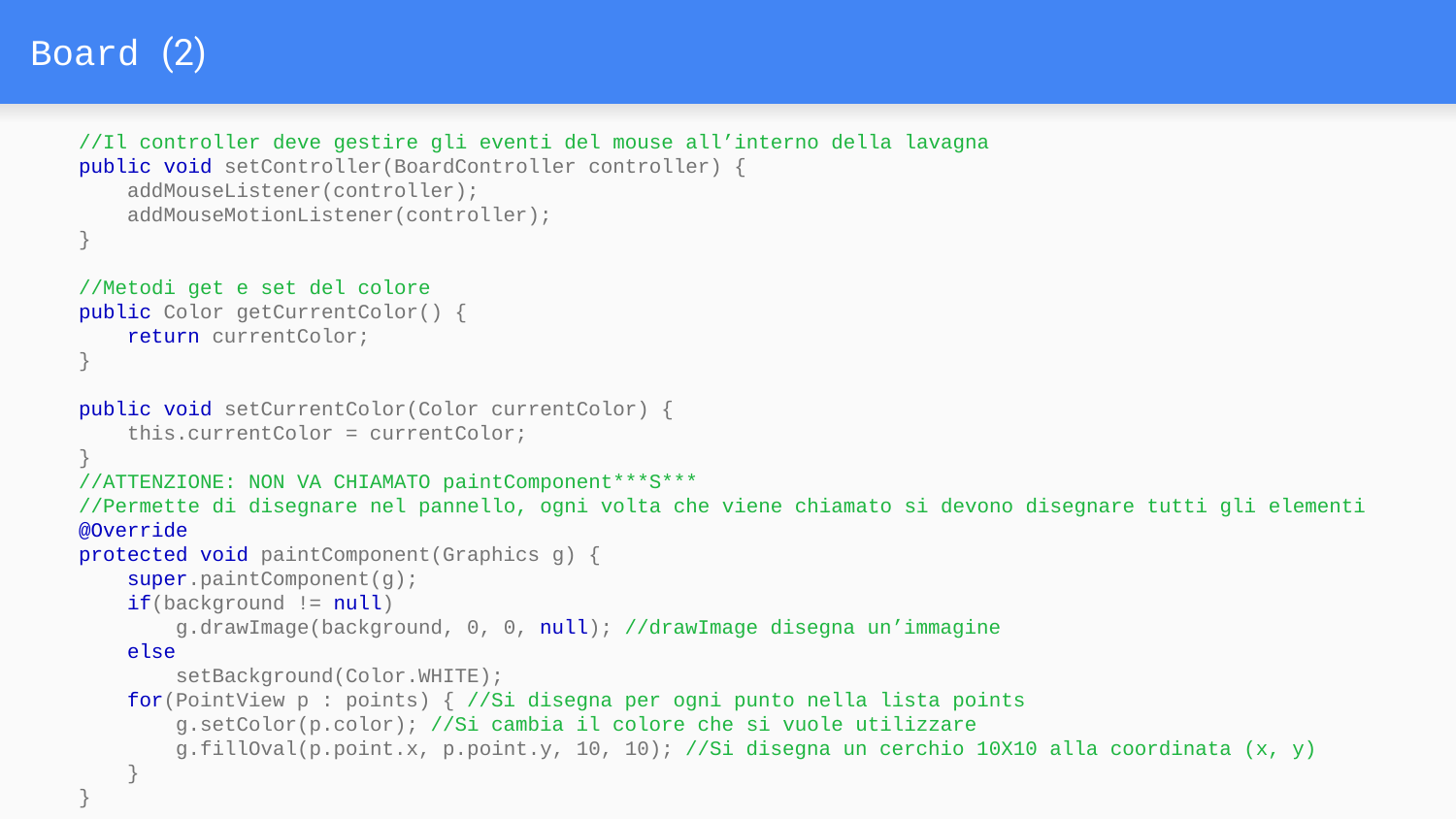

# Board (2)
    //Il controller deve gestire gli eventi del mouse all’interno della lavagna
    public void setController(BoardController controller) {
        addMouseListener(controller);
        addMouseMotionListener(controller);
    }

    //Metodi get e set del colore
    public Color getCurrentColor() {
        return currentColor;
    }

    public void setCurrentColor(Color currentColor) {
        this.currentColor = currentColor;
    }
    //ATTENZIONE: NON VA CHIAMATO paintComponent***S***
    //Permette di disegnare nel pannello, ogni volta che viene chiamato si devono disegnare tutti gli elementi
    @Override
    protected void paintComponent(Graphics g) {
        super.paintComponent(g);
        if(background != null)
            g.drawImage(background, 0, 0, null); //drawImage disegna un’immagine
        else
            setBackground(Color.WHITE);
        for(PointView p : points) { //Si disegna per ogni punto nella lista points
            g.setColor(p.color); //Si cambia il colore che si vuole utilizzare
            g.fillOval(p.point.x, p.point.y, 10, 10); //Si disegna un cerchio 10X10 alla coordinata (x, y)
        }
    }